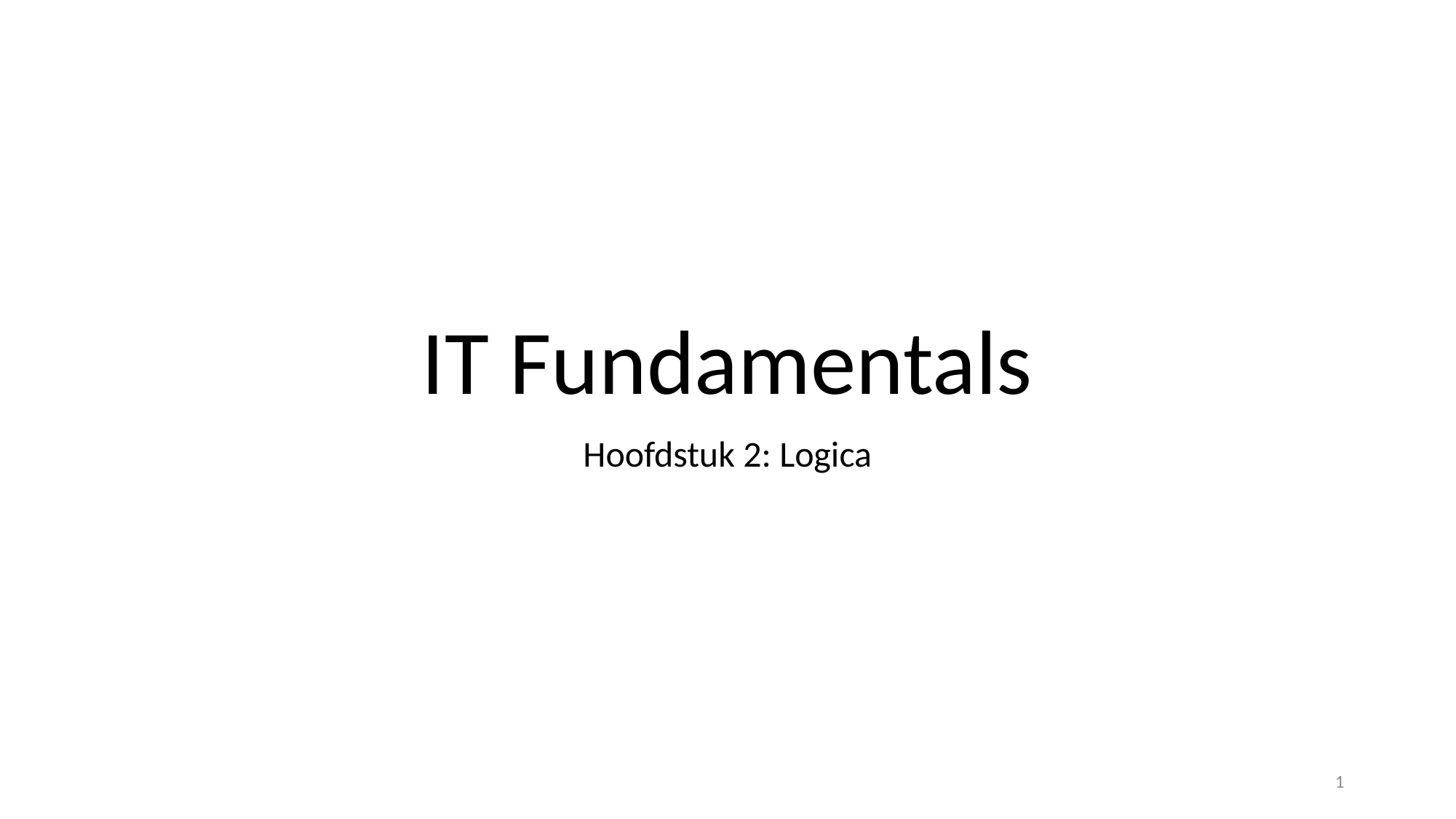

# IT Fundamentals
Hoofdstuk 2: Logica
1